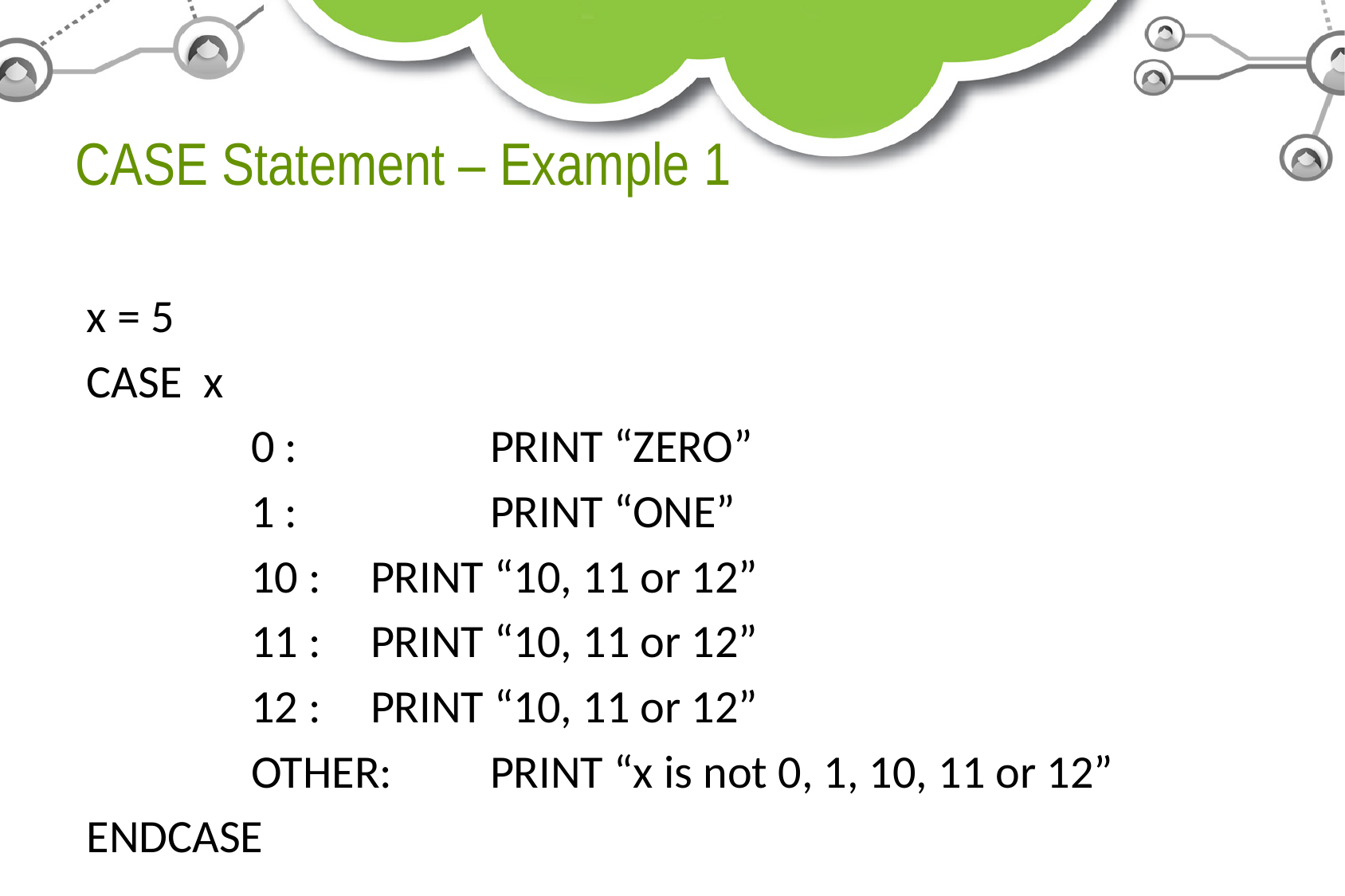

# CASE Statement – Example 1
x = 5
CASE  x
		0 :		PRINT “ZERO”
 		1 :		PRINT “ONE”
		10 :	PRINT “10, 11 or 12”
		11 :	PRINT “10, 11 or 12”
		12 :	PRINT “10, 11 or 12”
		OTHER:	PRINT “x is not 0, 1, 10, 11 or 12”
ENDCASE